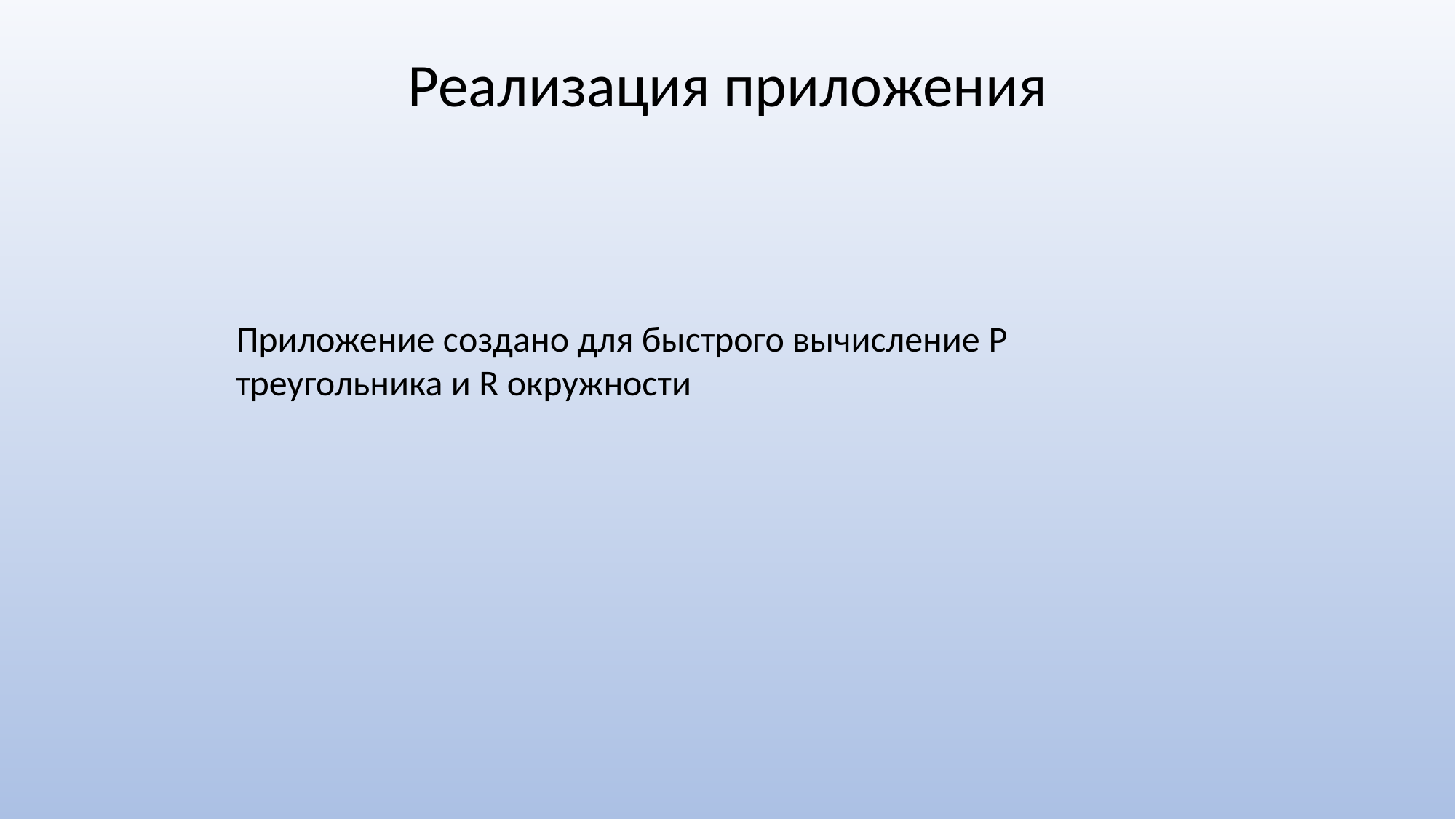

Реализация приложения
Приложение создано для быстрого вычисление P треугольника и R окружности